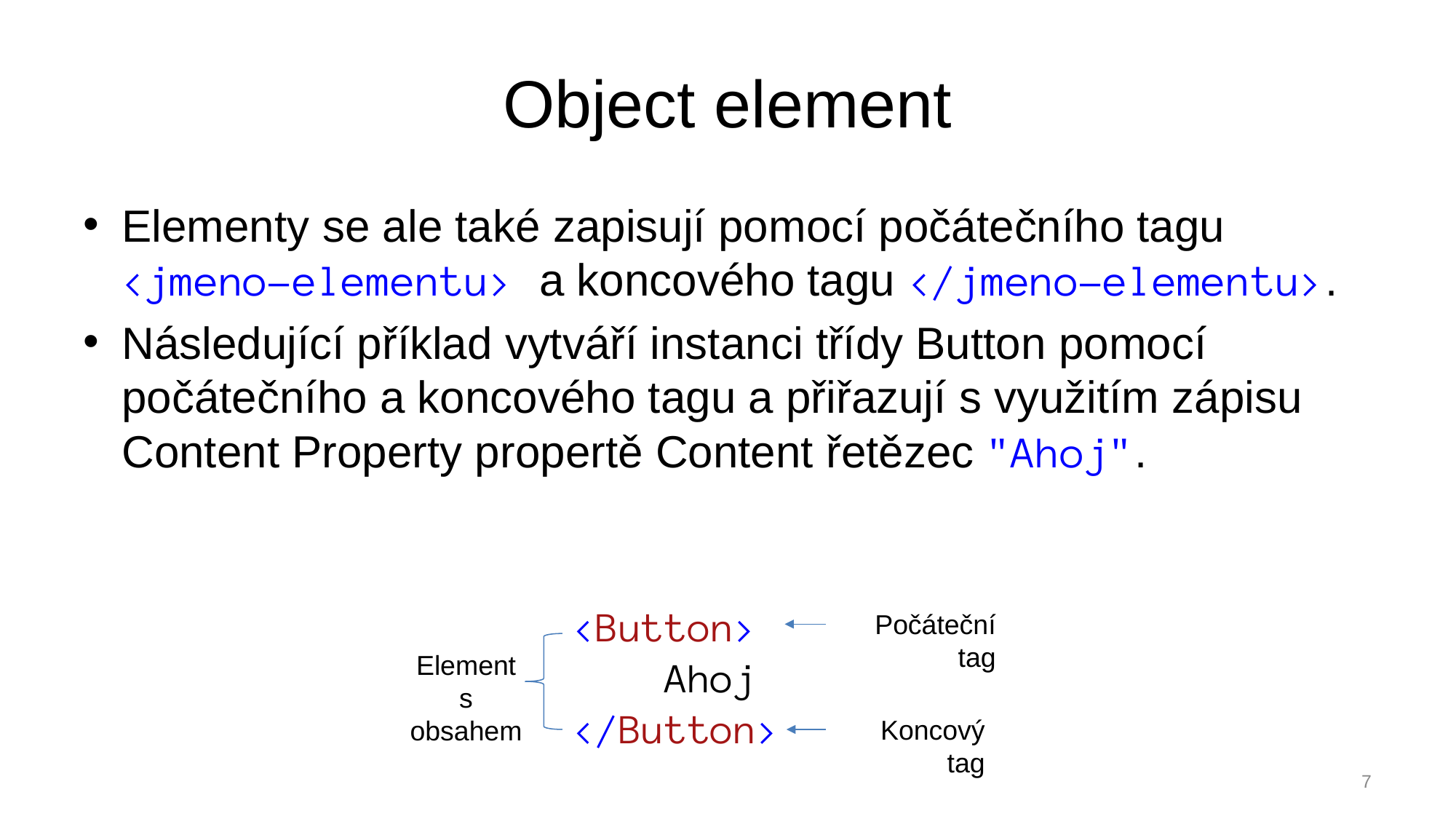

# Object element
Elementy se ale také zapisují pomocí počátečního tagu <jmeno-elementu> a koncového tagu </jmeno-elementu>.
Následující příklad vytváří instanci třídy Button pomocí počátečního a koncového tagu a přiřazují s využitím zápisu Content Property propertě Content řetězec "Ahoj".
<Button>
    Ahoj
</Button>
Počáteční tag

Element s obsahem
Koncový tag
7